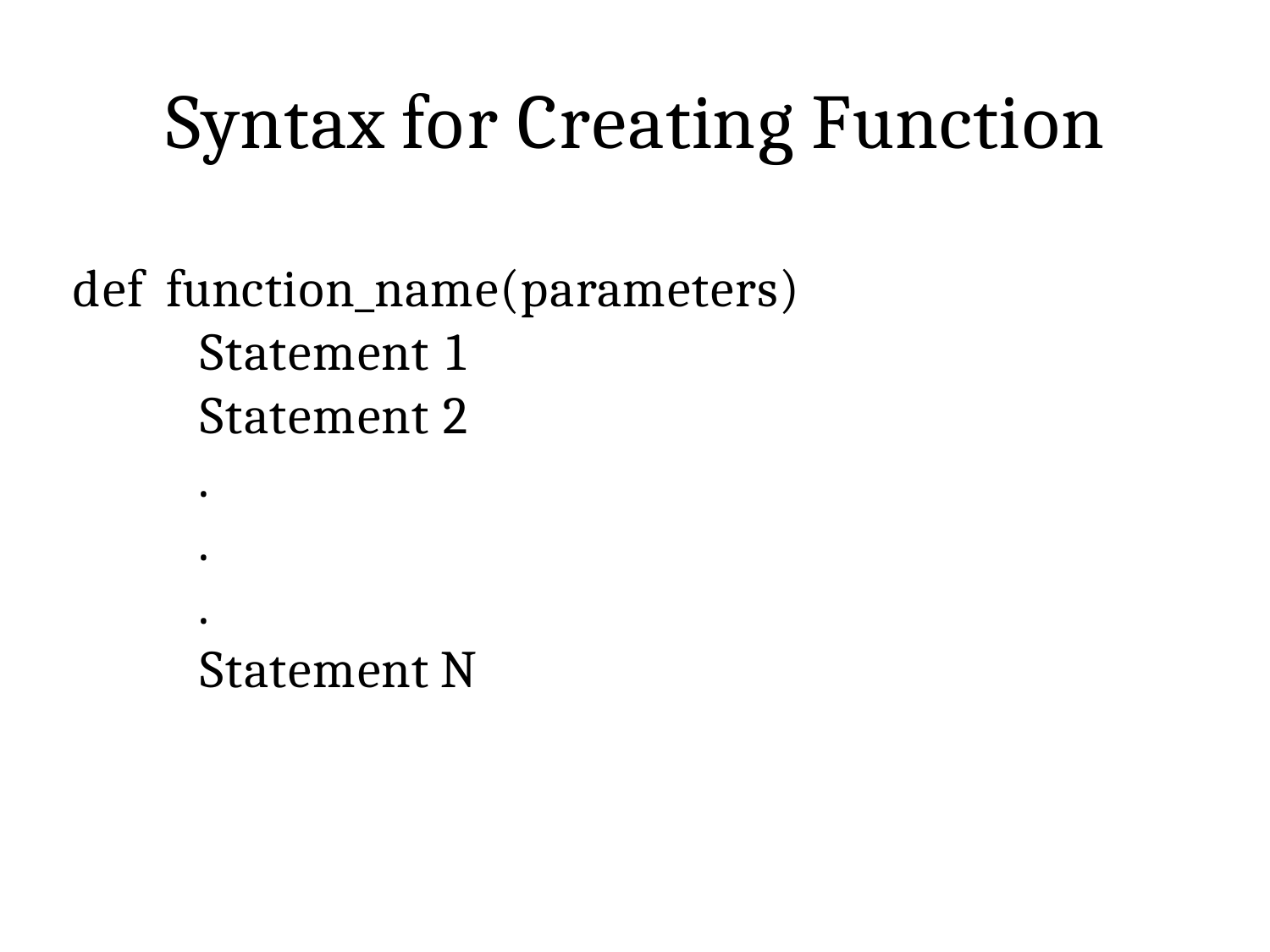

# Syntax for Creating Function
def  function_name(parameters)
	Statement 1
	Statement 2
	.
	.
	.
	Statement N